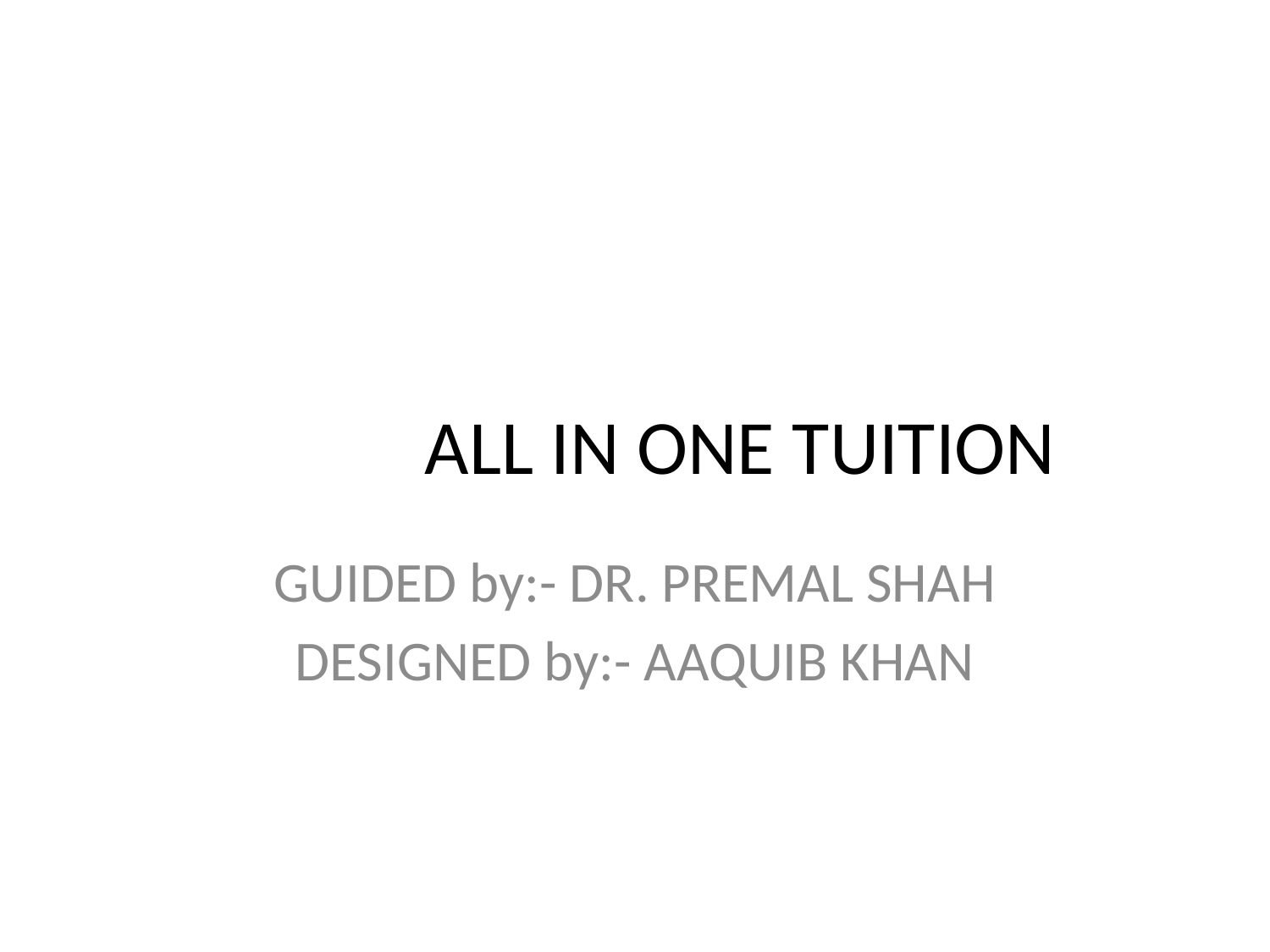

# ALL IN ONE TUITION
GUIDED by:- DR. PREMAL SHAH
DESIGNED by:- AAQUIB KHAN